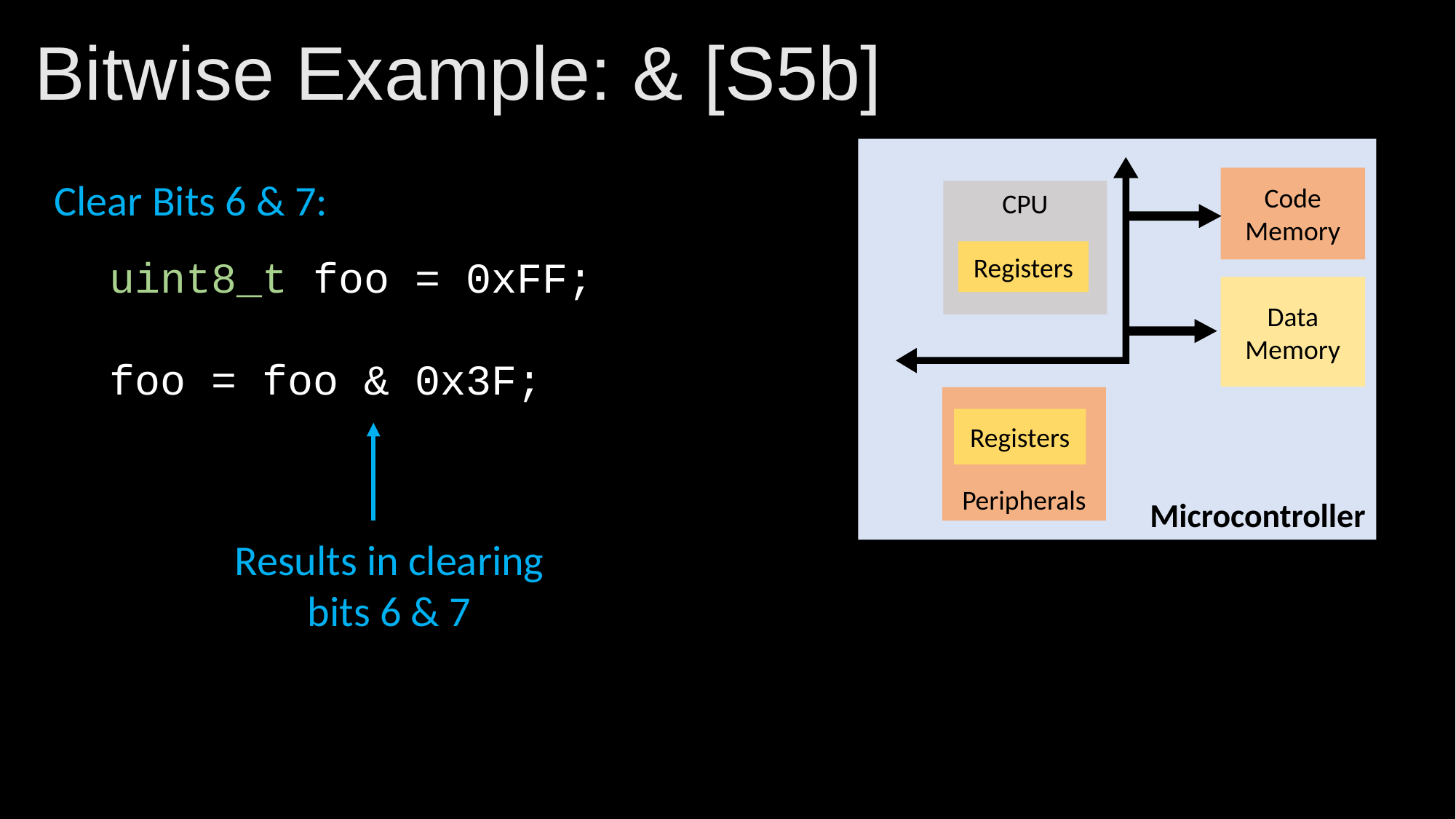

# Bitwise Example: & [S5b]
Microcontroller

Code Memory

CPU
Registers
Data Memory

Peripherals
Registers
Clear Bits 6 & 7:
uint8_t foo = 0xFF;

foo = foo & 0x3F;

Results in clearing bits 6 & 7